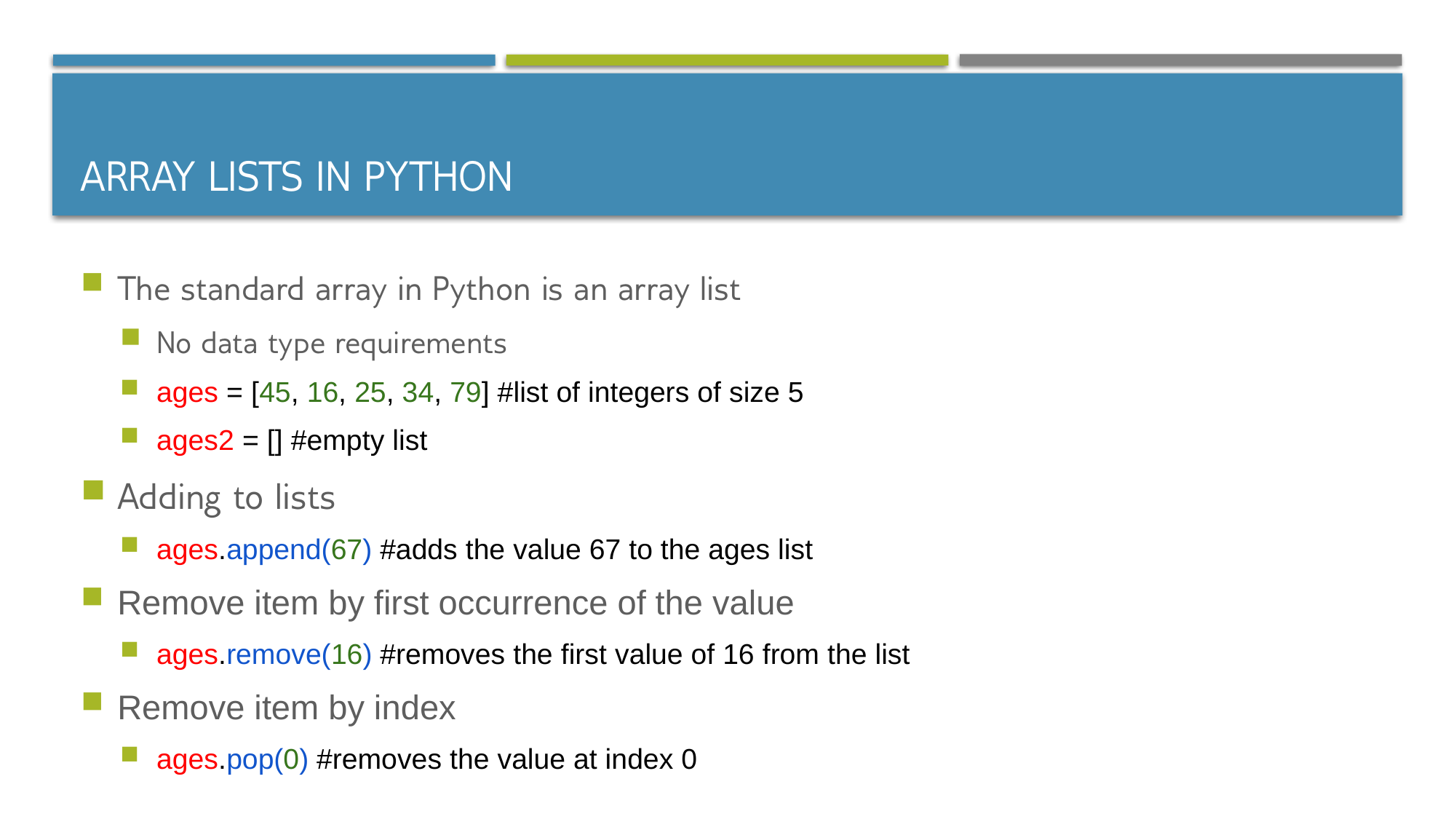

# Array Lists in Python
The standard array in Python is an array list
No data type requirements
ages = [45, 16, 25, 34, 79] #list of integers of size 5
ages2 = [] #empty list
Adding to lists
ages.append(67) #adds the value 67 to the ages list
Remove item by first occurrence of the value
ages.remove(16) #removes the first value of 16 from the list
Remove item by index
ages.pop(0) #removes the value at index 0